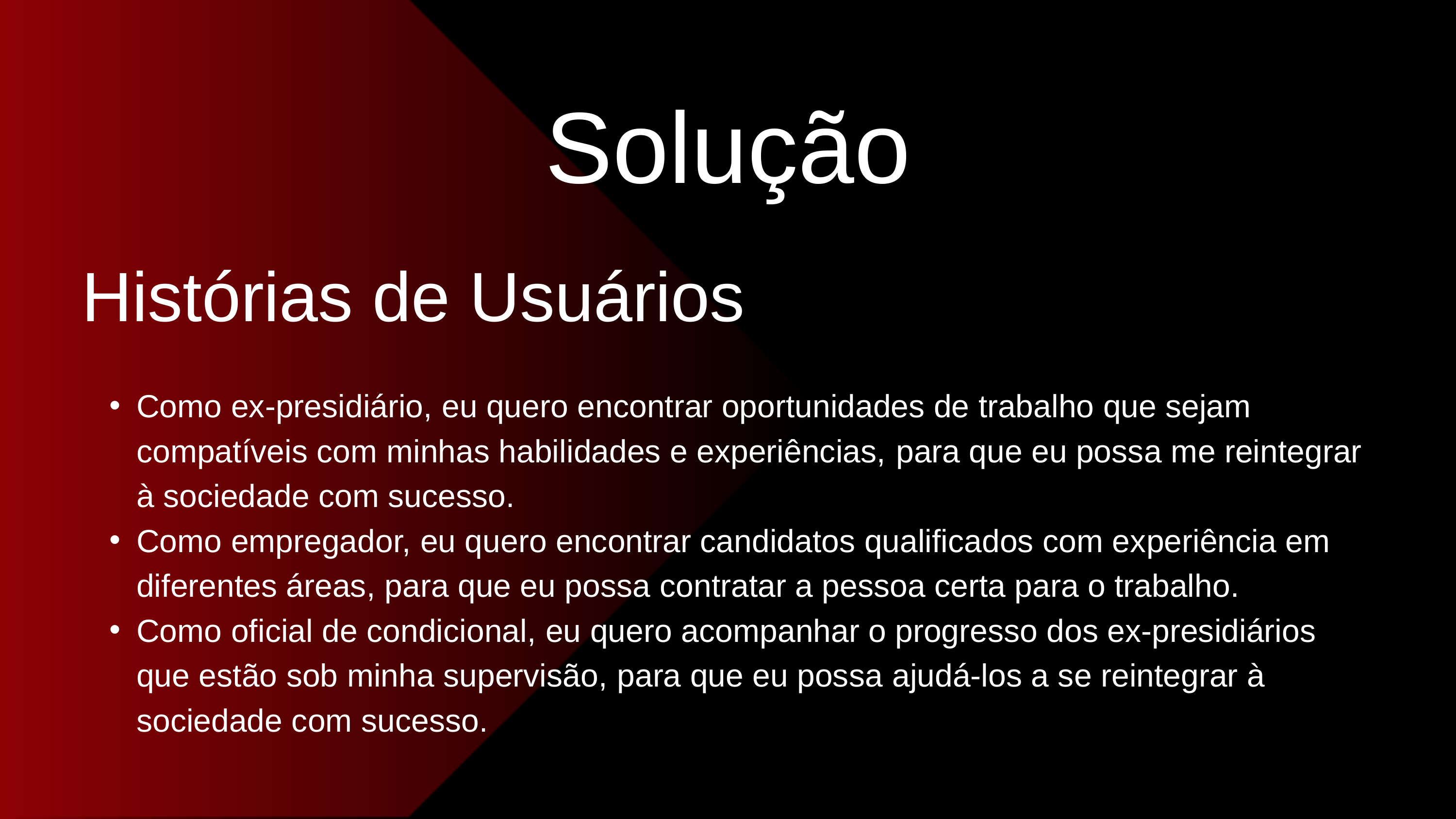

Solução
Histórias de Usuários
Como ex-presidiário, eu quero encontrar oportunidades de trabalho que sejam compatíveis com minhas habilidades e experiências, para que eu possa me reintegrar à sociedade com sucesso.
Como empregador, eu quero encontrar candidatos qualificados com experiência em diferentes áreas, para que eu possa contratar a pessoa certa para o trabalho.
Como oficial de condicional, eu quero acompanhar o progresso dos ex-presidiários que estão sob minha supervisão, para que eu possa ajudá-los a se reintegrar à sociedade com sucesso.